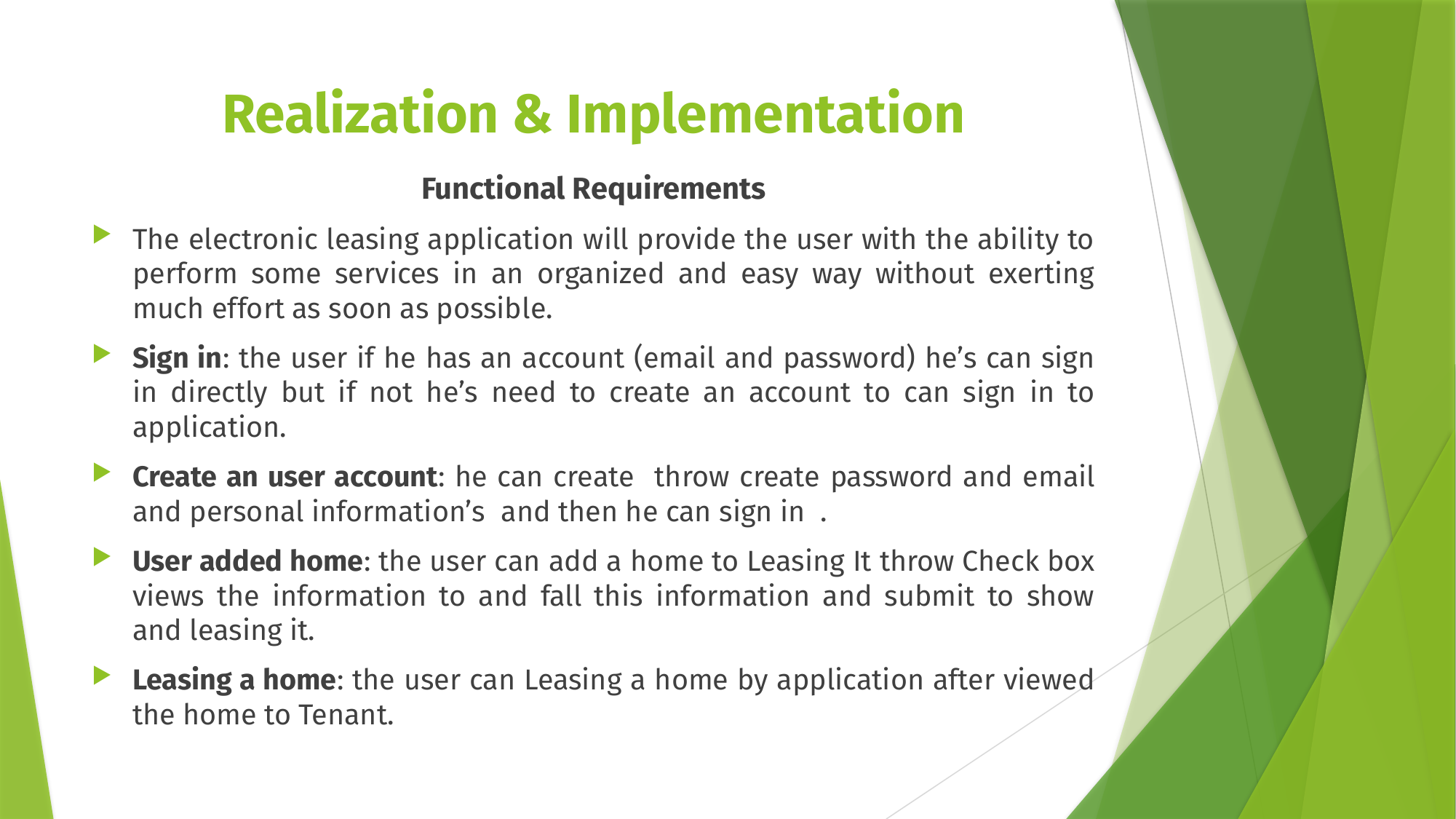

# Realization & Implementation
Functional Requirements
The electronic leasing application will provide the user with the ability to perform some services in an organized and easy way without exerting much effort as soon as possible.
Sign in: the user if he has an account (email and password) he’s can sign in directly but if not he’s need to create an account to can sign in to application.
Create an user account: he can create  throw create password and email and personal information’s  and then he can sign in  .
User added home: the user can add a home to Leasing It throw Check box views the information to and fall this information and submit to show and leasing it.
Leasing a home: the user can Leasing a home by application after viewed the home to Tenant.